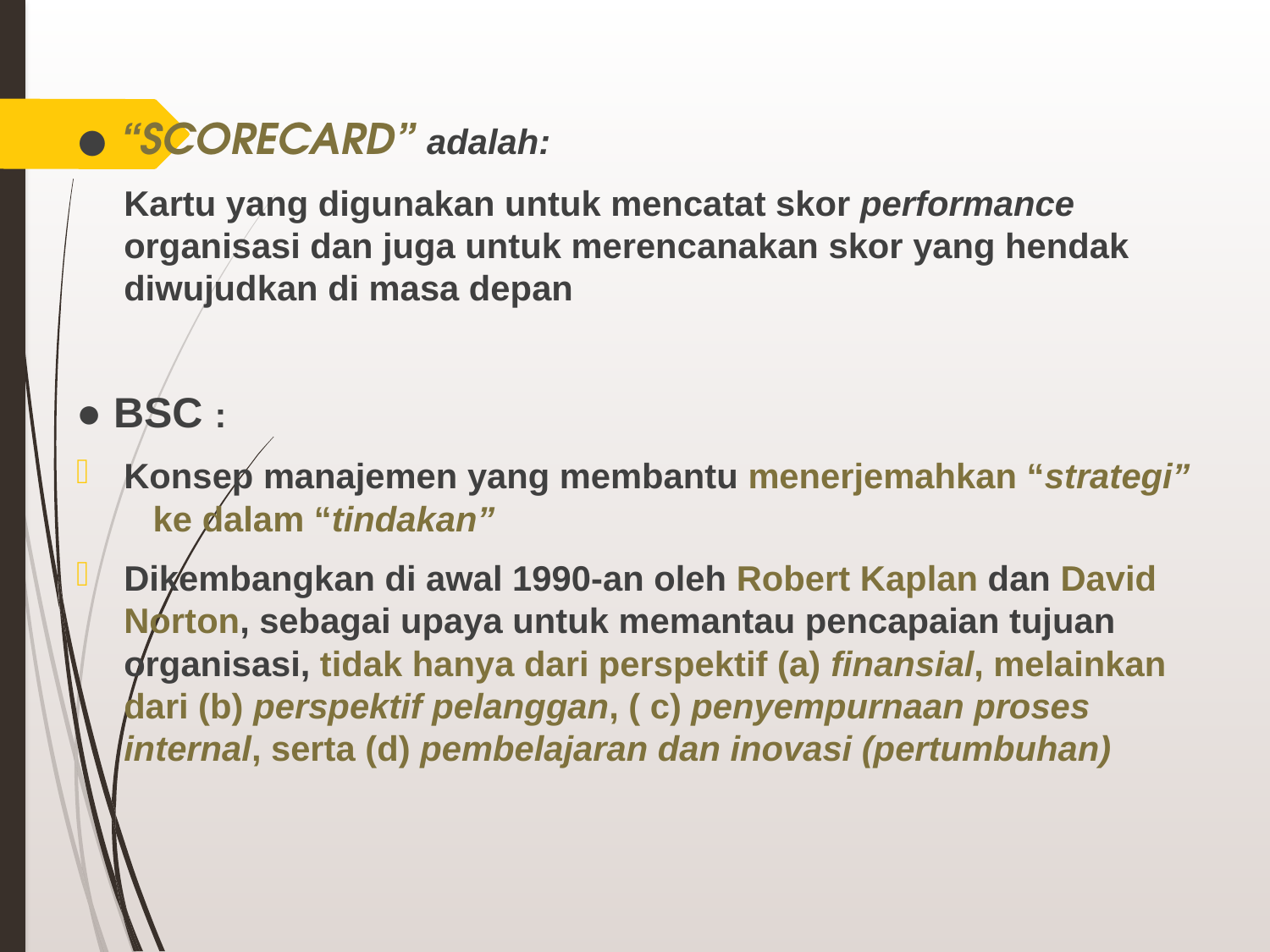

● “SCORECARD” adalah:
	Kartu yang digunakan untuk mencatat skor performance organisasi dan juga untuk merencanakan skor yang hendak diwujudkan di masa depan

● BSC :
Konsep manajemen yang membantu menerjemahkan “strategi”    ke dalam “tindakan”
Dikembangkan di awal 1990-an oleh Robert Kaplan dan David Norton, sebagai upaya untuk memantau pencapaian tujuan organisasi, tidak hanya dari perspektif (a) finansial, melainkan dari (b) perspektif pelanggan, ( c) penyempurnaan proses internal, serta (d) pembelajaran dan inovasi (pertumbuhan)